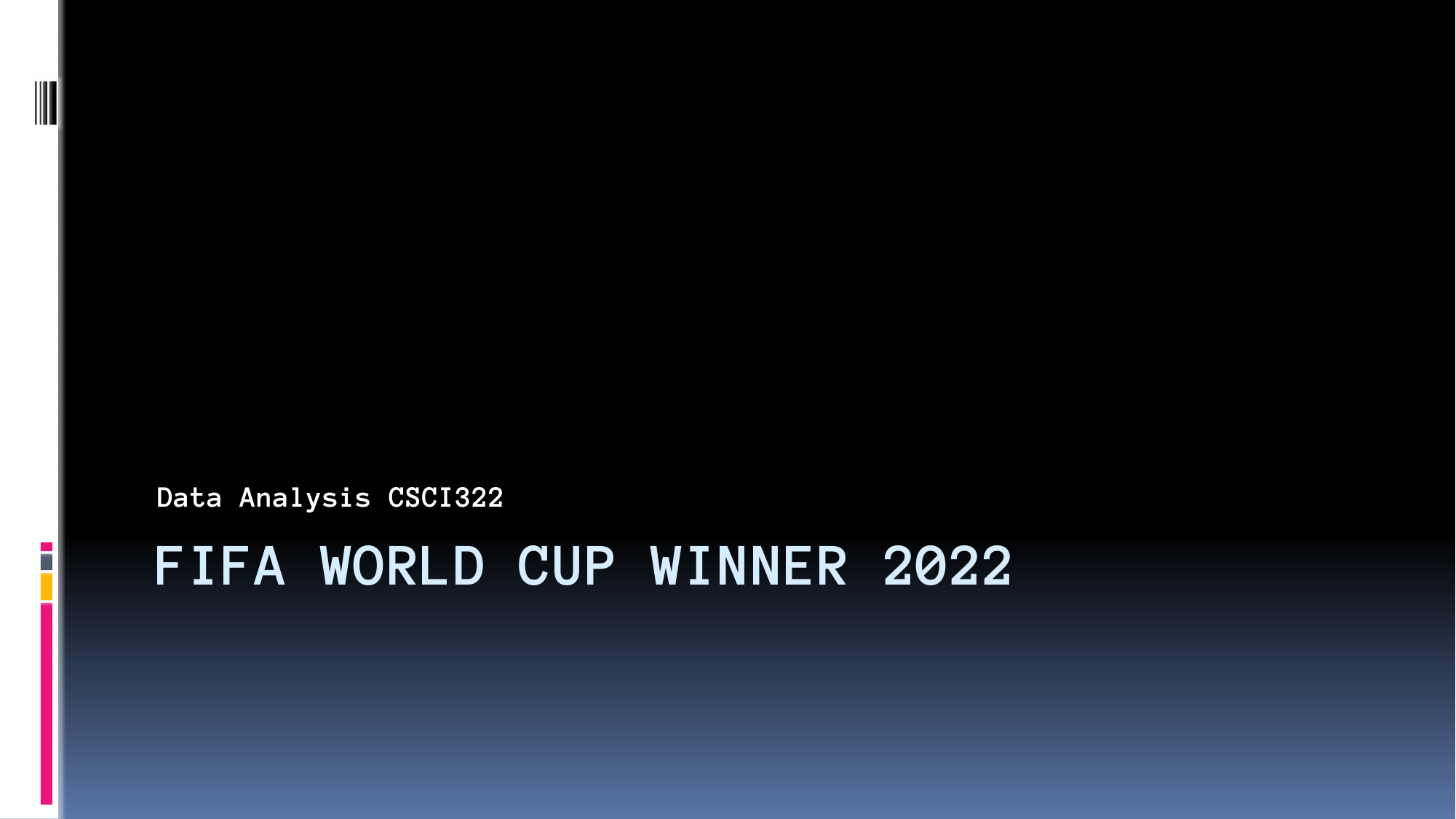

Data Analysis CSCI322
# FIFA WORLD CUP WINNER 2022